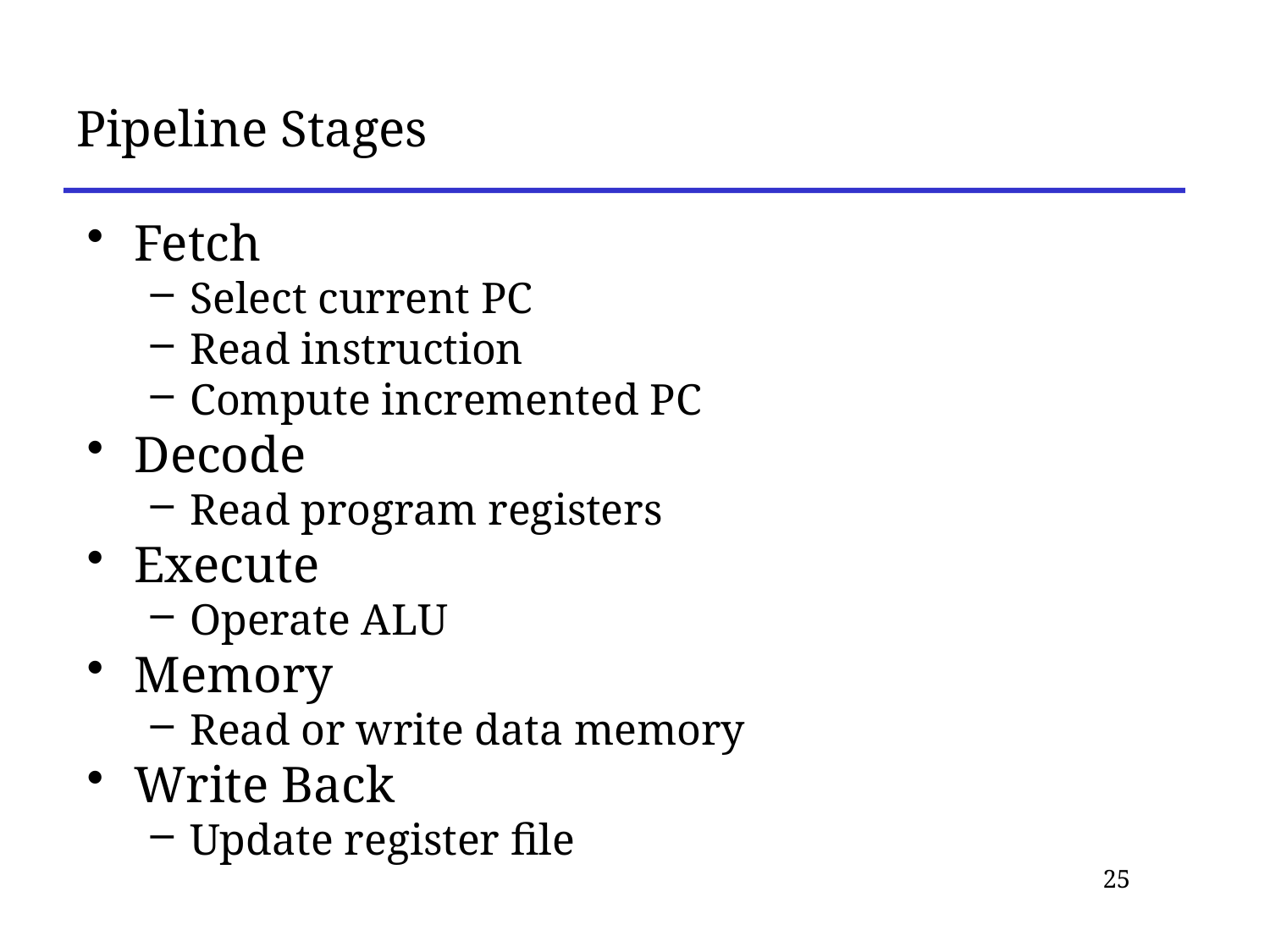

# Pipeline Stages
Fetch
Select current PC
Read instruction
Compute incremented PC
Decode
Read program registers
Execute
Operate ALU
Memory
Read or write data memory
Write Back
Update register file
25